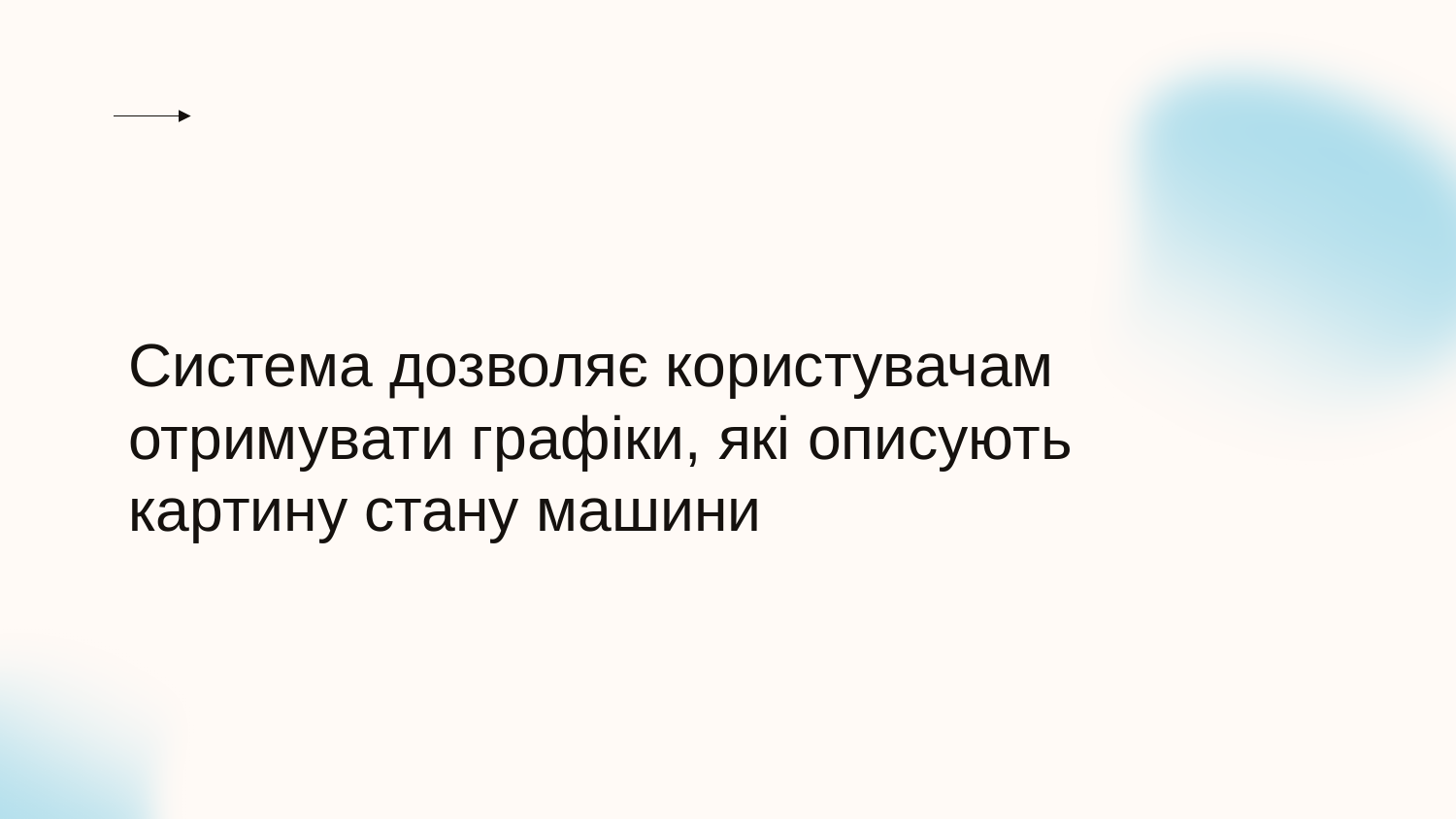

Система дозволяє користувачам отримувати графіки, які описують картину стану машини